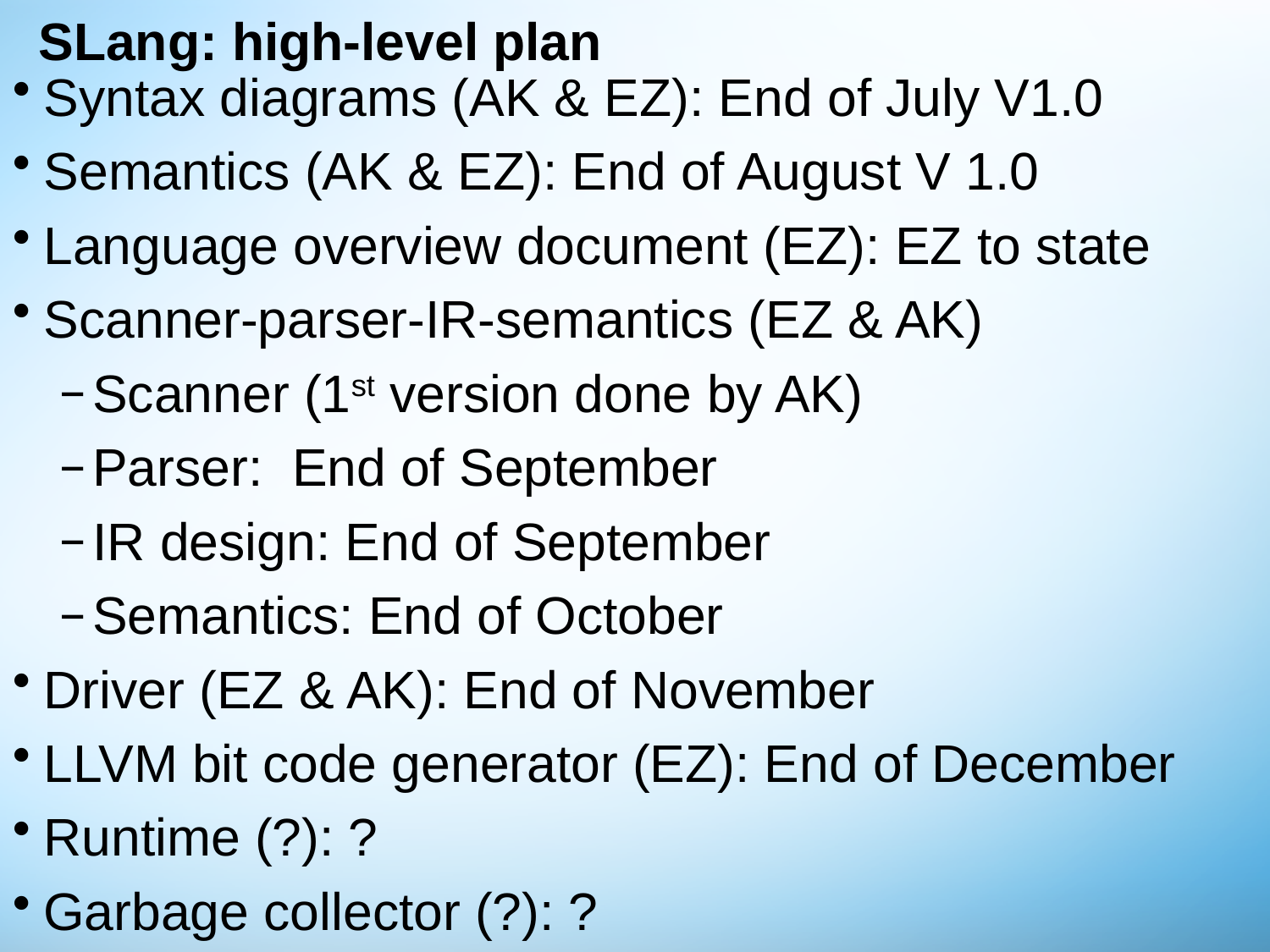

# SLang: high-level plan
Syntax diagrams (AK & EZ): End of July V1.0
Semantics (AK & EZ): End of August V 1.0
Language overview document (EZ): EZ to state
Scanner-parser-IR-semantics (EZ & AK)
Scanner (1st version done by AK)
Parser:  End of September
IR design: End of September
Semantics: End of October
Driver (EZ & AK): End of November
LLVM bit code generator (EZ): End of December
Runtime (?): ?
Garbage collector (?): ?